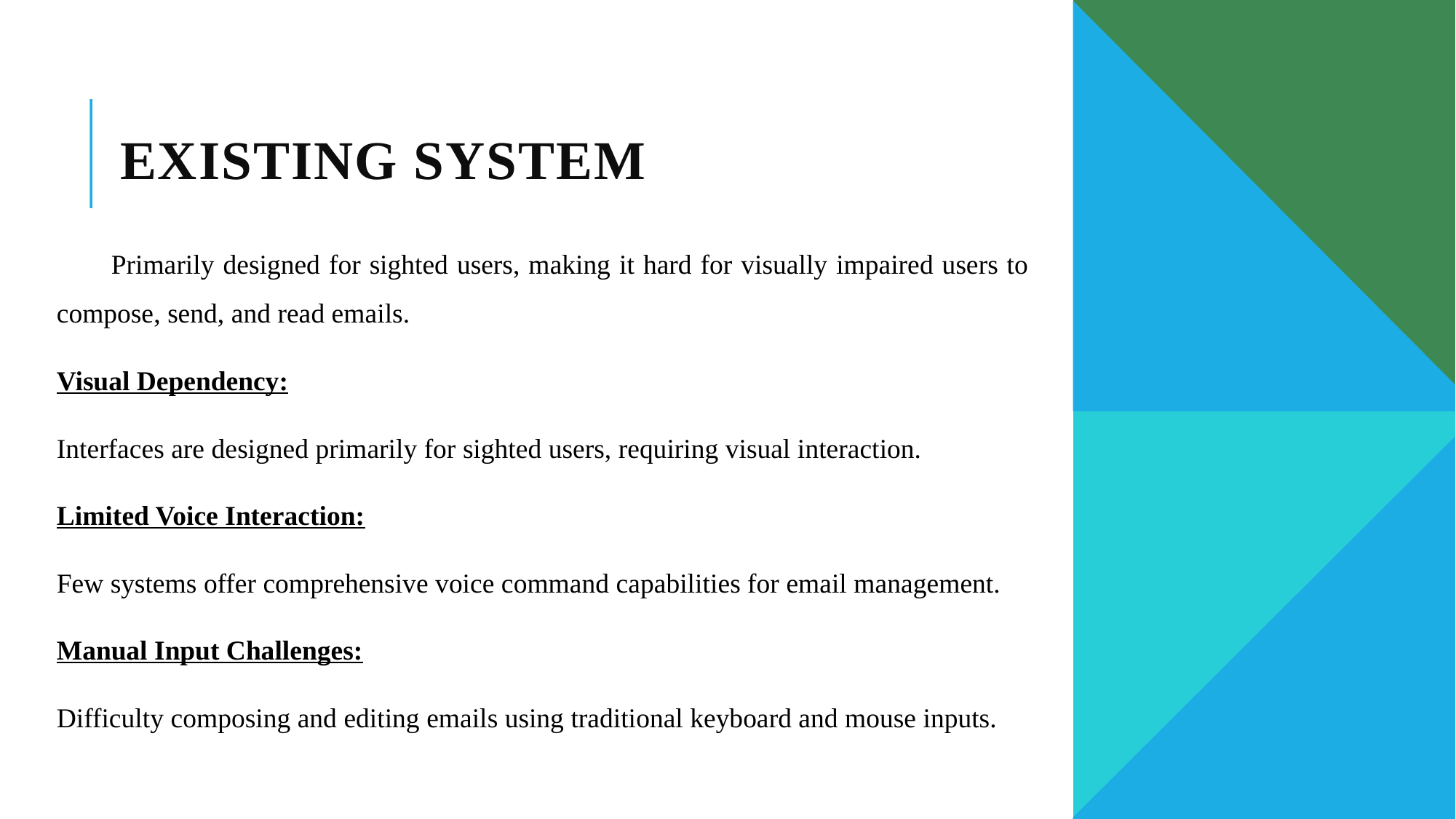

6
# Existing system
Primarily designed for sighted users, making it hard for visually impaired users to compose, send, and read emails.
Visual Dependency:
Interfaces are designed primarily for sighted users, requiring visual interaction.
Limited Voice Interaction:
Few systems offer comprehensive voice command capabilities for email management.
Manual Input Challenges:
Difficulty composing and editing emails using traditional keyboard and mouse inputs.